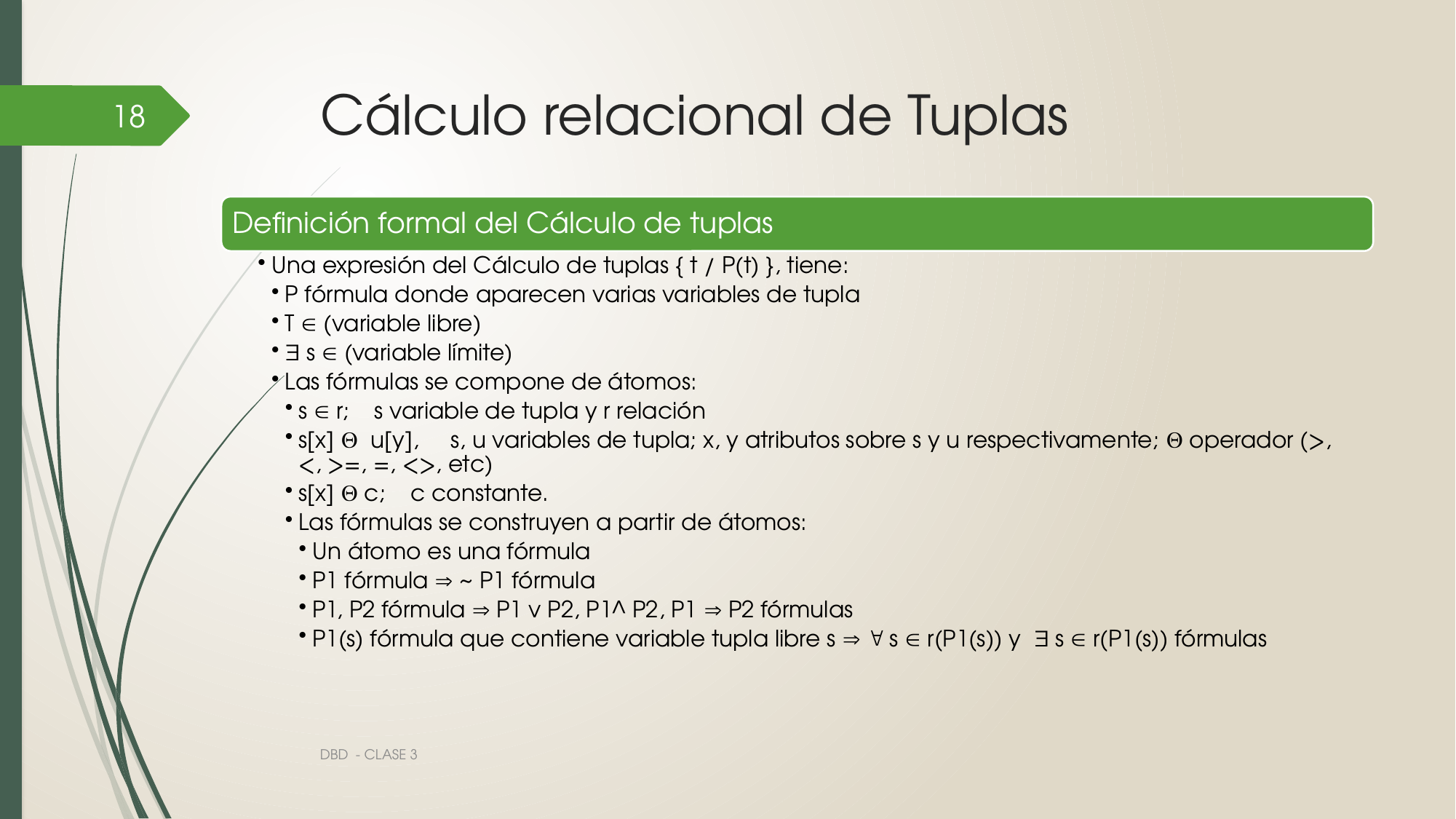

# Cálculo relacional de Tuplas
18
Definición formal del Cálculo de tuplas
Una expresión del Cálculo de tuplas { t / P(t) }, tiene:
P fórmula donde aparecen varias variables de tupla
T ∈ (variable libre)
∃ s ∈ (variable límite)
Las fórmulas se compone de átomos:
s ∈ r;    s variable de tupla y r relación
s[x] Θ  u[y],     s, u variables de tupla; x, y atributos sobre s y u respectivamente; Θ operador (>, <, >=, =, <>, etc)
s[x] Θ c;    c constante.
Las fórmulas se construyen a partir de átomos:
Un átomo es una fórmula
P1 fórmula ⇒ ~ P1 fórmula
P1, P2 fórmula ⇒ P1 v P2, P1^ P2, P1 ⇒ P2 fórmulas
P1(s) fórmula que contiene variable tupla libre s ⇒ ∀ s ∈ r(P1(s)) y  ∃ s ∈ r(P1(s)) fórmulas
DBD  - CLASE 3